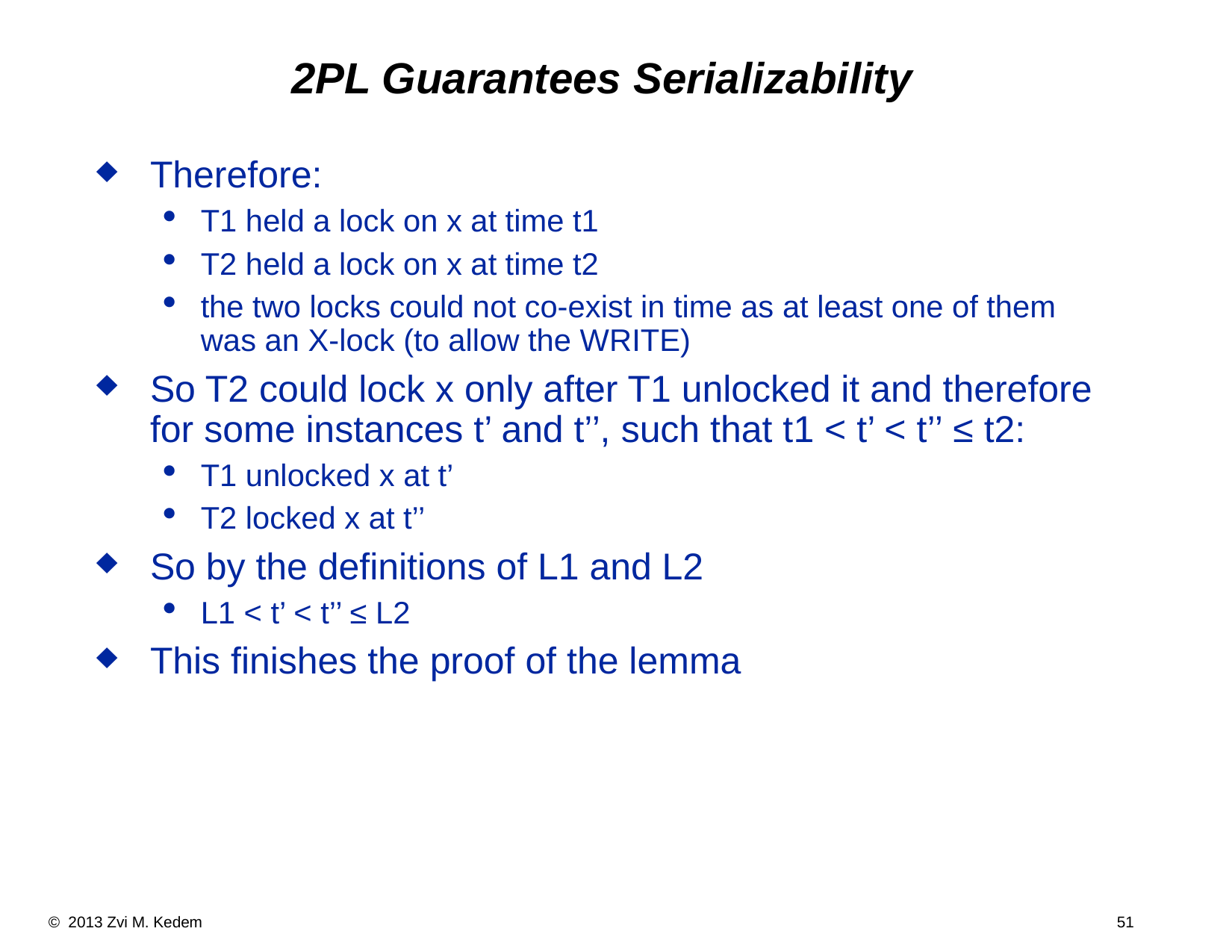

2PL Guarantees Serializability
Therefore:
T1 held a lock on x at time t1
T2 held a lock on x at time t2
the two locks could not co-exist in time as at least one of them was an X-lock (to allow the WRITE)
So T2 could lock x only after T1 unlocked it and therefore for some instances t’ and t’’, such that t1 < t’ < t’’ ≤ t2:
T1 unlocked x at t’
T2 locked x at t’’
So by the definitions of L1 and L2
L1 < t’ < t’’ ≤ L2
This finishes the proof of the lemma